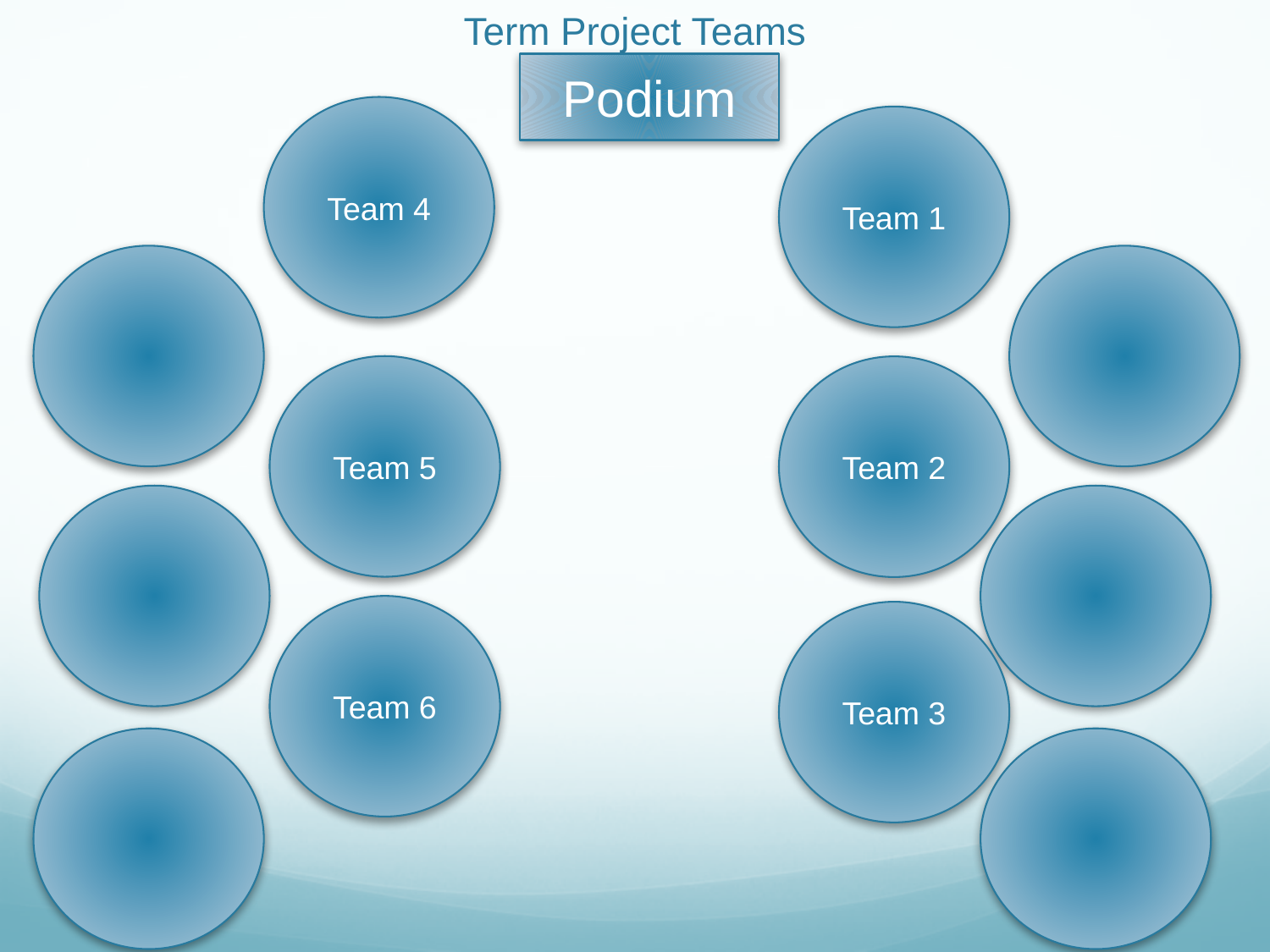

# Term Project Teams
Podium
Team 4
Team 1

Team 5
Team 2

Team 6
Team 3